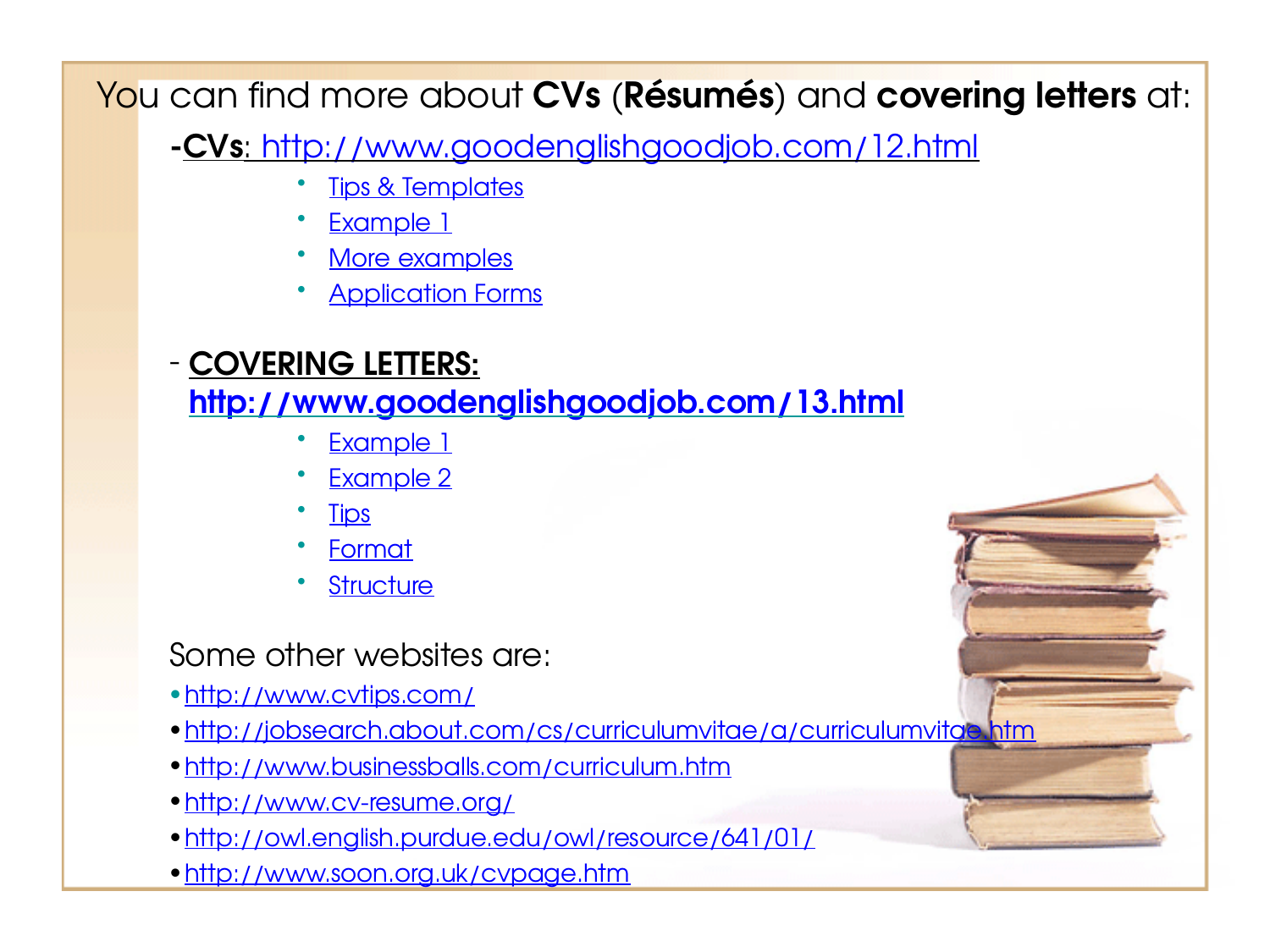

# You can find more about CVs (Résumés) and covering letters at:
-CVs: http://www.goodenglishgoodjob.com/12.html
Tips & Templates
Example 1
More examples
Application Forms

COVERING LETTERS: http://www.goodenglishgoodjob.com/13.html
Example 1
Example 2
Tips
Format
Structure

Some other websites are:
http://www.cvtips.com/
http://jobsearch.about.com/cs/curriculumvitae/a/curriculumvitae.htm
http://www.businessballs.com/curriculum.htm
http://www.cv-resume.org/
http://owl.english.purdue.edu/owl/resource/641/01/
http://www.soon.org.uk/cvpage.htm